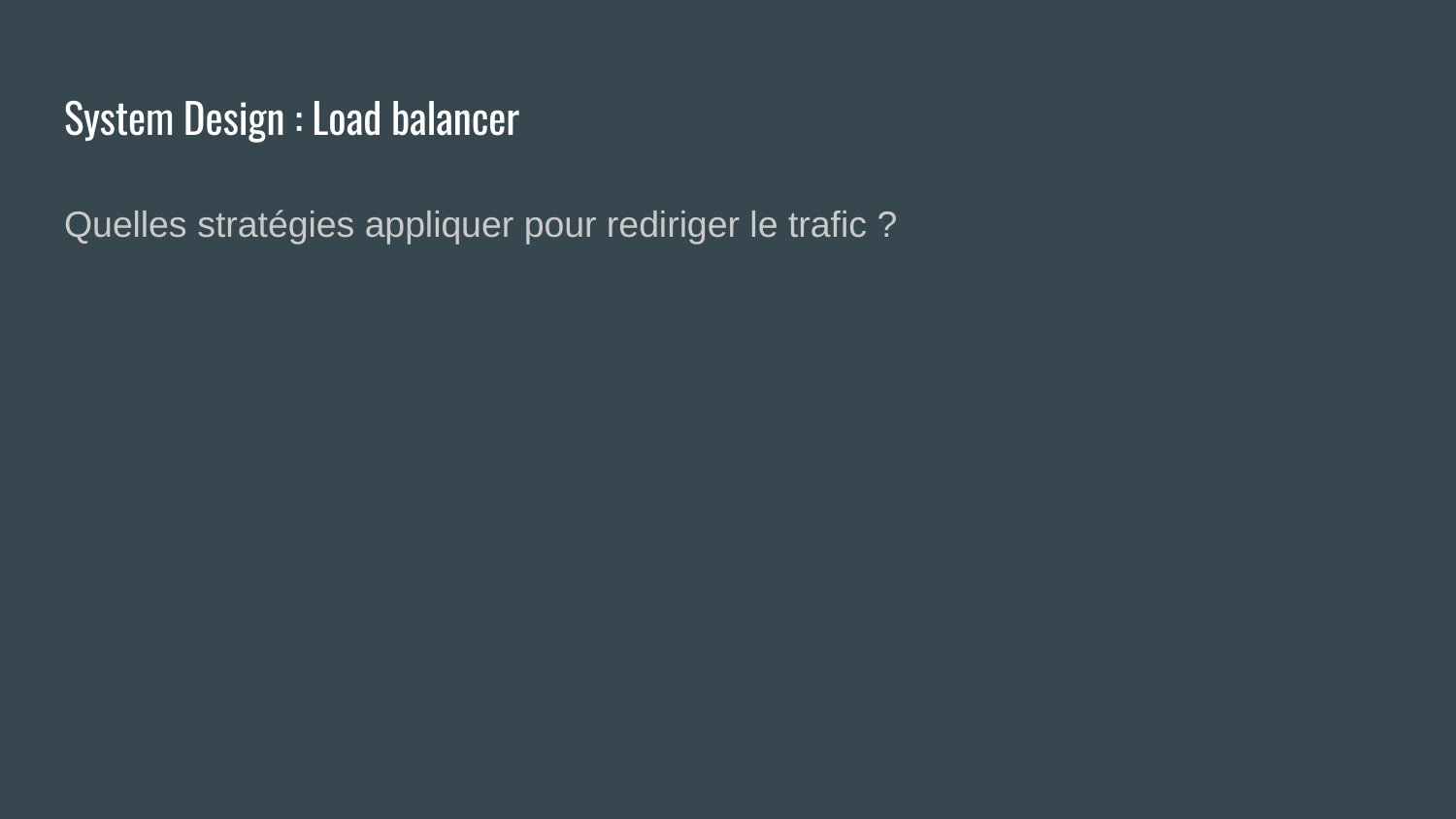

# System Design : Load balancer

Quelles stratégies appliquer pour rediriger le trafic ?